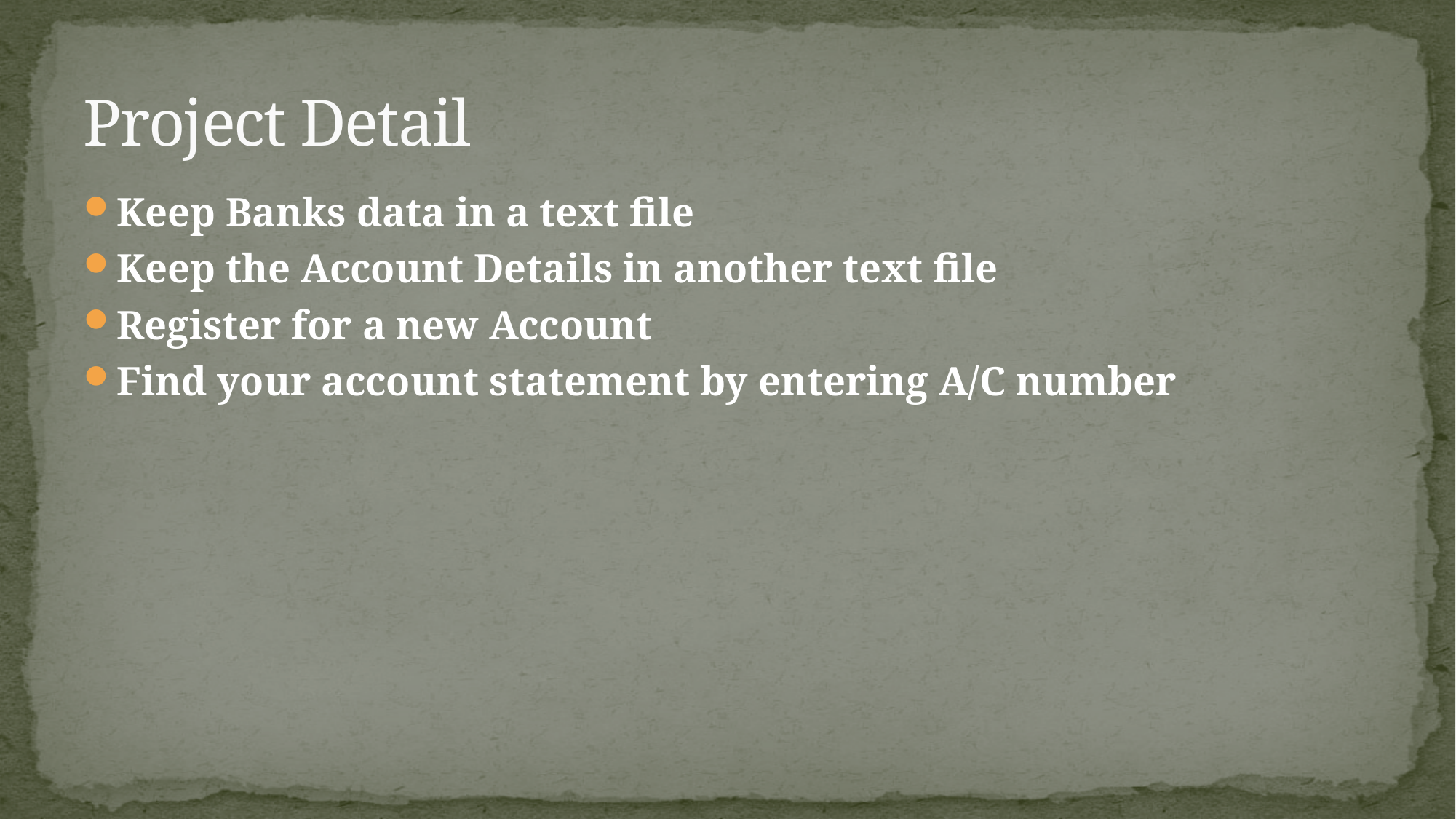

# Project Detail
Keep Banks data in a text file
Keep the Account Details in another text file
Register for a new Account
Find your account statement by entering A/C number